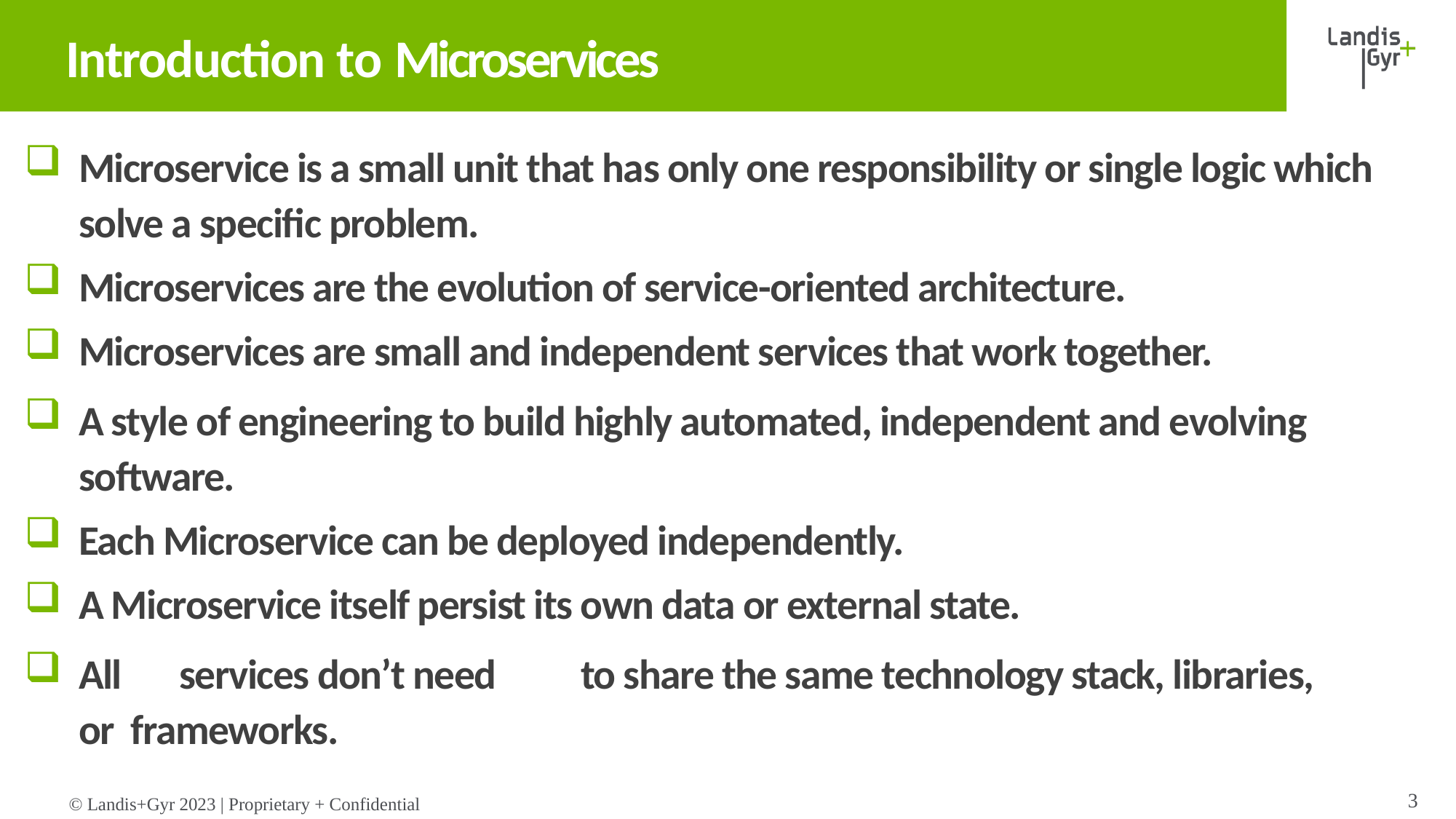

# Introduction to Microservices
Microservice is a small unit that has only one responsibility or single logic which solve a specific problem.
Microservices are the evolution of service-oriented architecture.
Microservices are small and independent services that work together.
A style of engineering to build highly automated, independent and evolving  software.
Each Microservice can be deployed independently.
A Microservice itself persist its own data or external state.
All	services don’t need	to share the same technology stack, libraries,	or  frameworks.

3